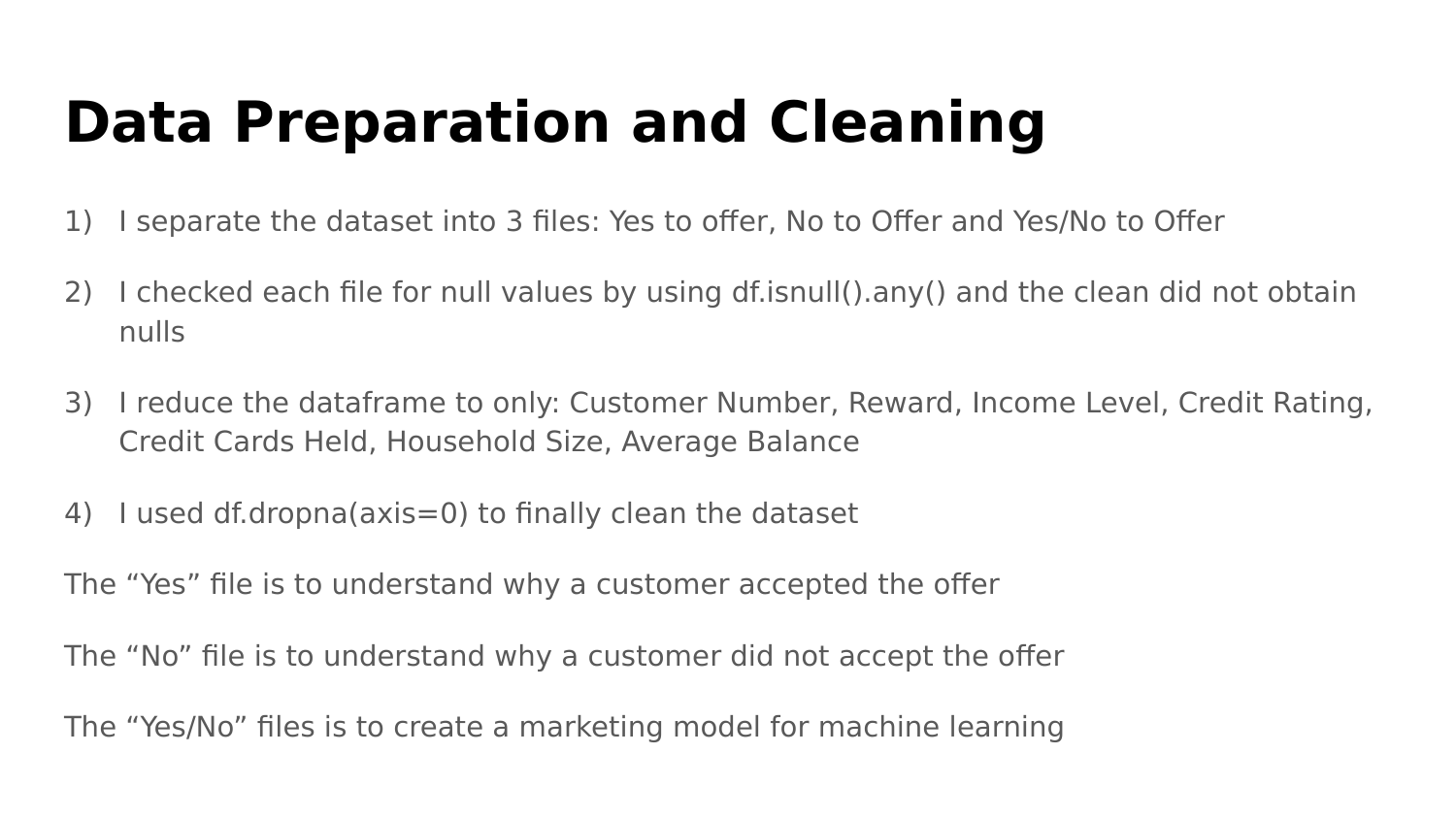

# Data Preparation and Cleaning
I separate the dataset into 3 files: Yes to offer, No to Offer and Yes/No to Offer
I checked each file for null values by using df.isnull().any() and the clean did not obtain nulls
I reduce the dataframe to only: Customer Number, Reward, Income Level, Credit Rating, Credit Cards Held, Household Size, Average Balance
I used df.dropna(axis=0) to finally clean the dataset
The “Yes” file is to understand why a customer accepted the offer
The “No” file is to understand why a customer did not accept the offer
The “Yes/No” files is to create a marketing model for machine learning